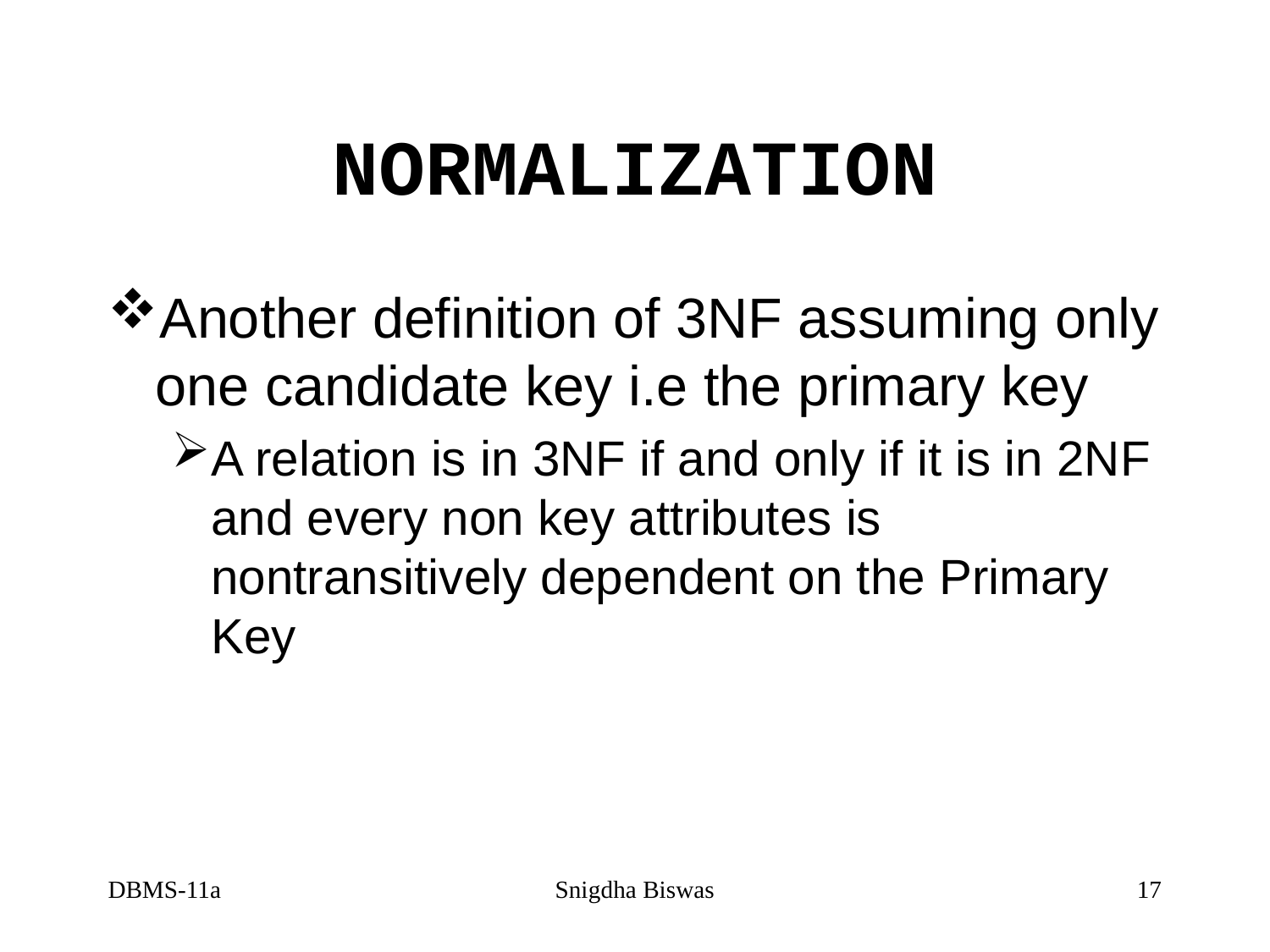

# NORMALIZATION
Another definition of 3NF assuming only one candidate key i.e the primary key
A relation is in 3NF if and only if it is in 2NF and every non key attributes is nontransitively dependent on the Primary Key
DBMS-11a
Snigdha Biswas
17